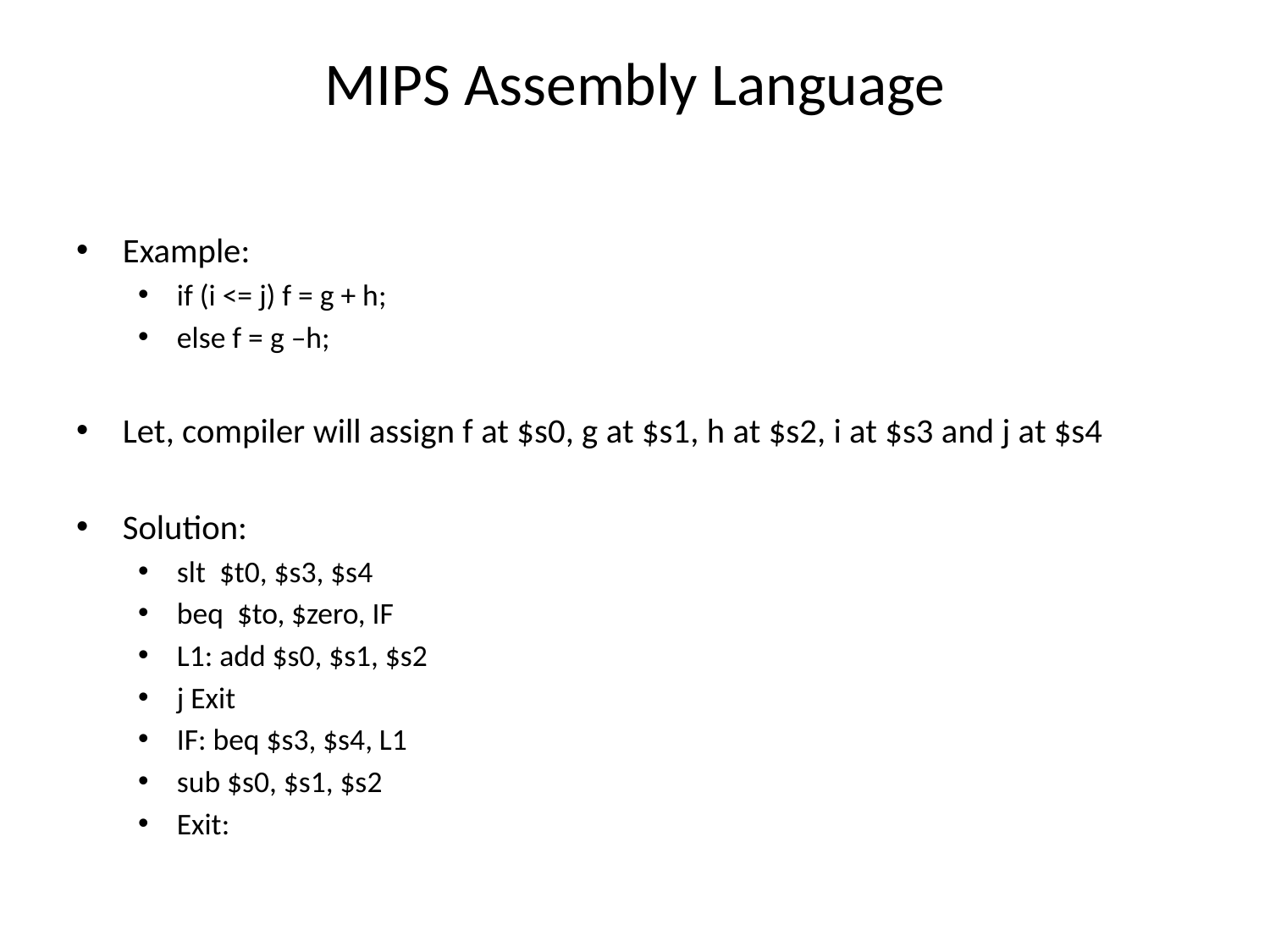

# MIPS Assembly Language
Example:
if (i <= j) f = g + h;
else f = g –h;

Let, compiler will assign f at $s0, g at $s1, h at $s2, i at $s3 and j at $s4

Solution:
slt  $t0, $s3, $s4
beq  $to, $zero, IF
L1: add $s0, $s1, $s2
j Exit
IF: beq $s3, $s4, L1
sub $s0, $s1, $s2
Exit: